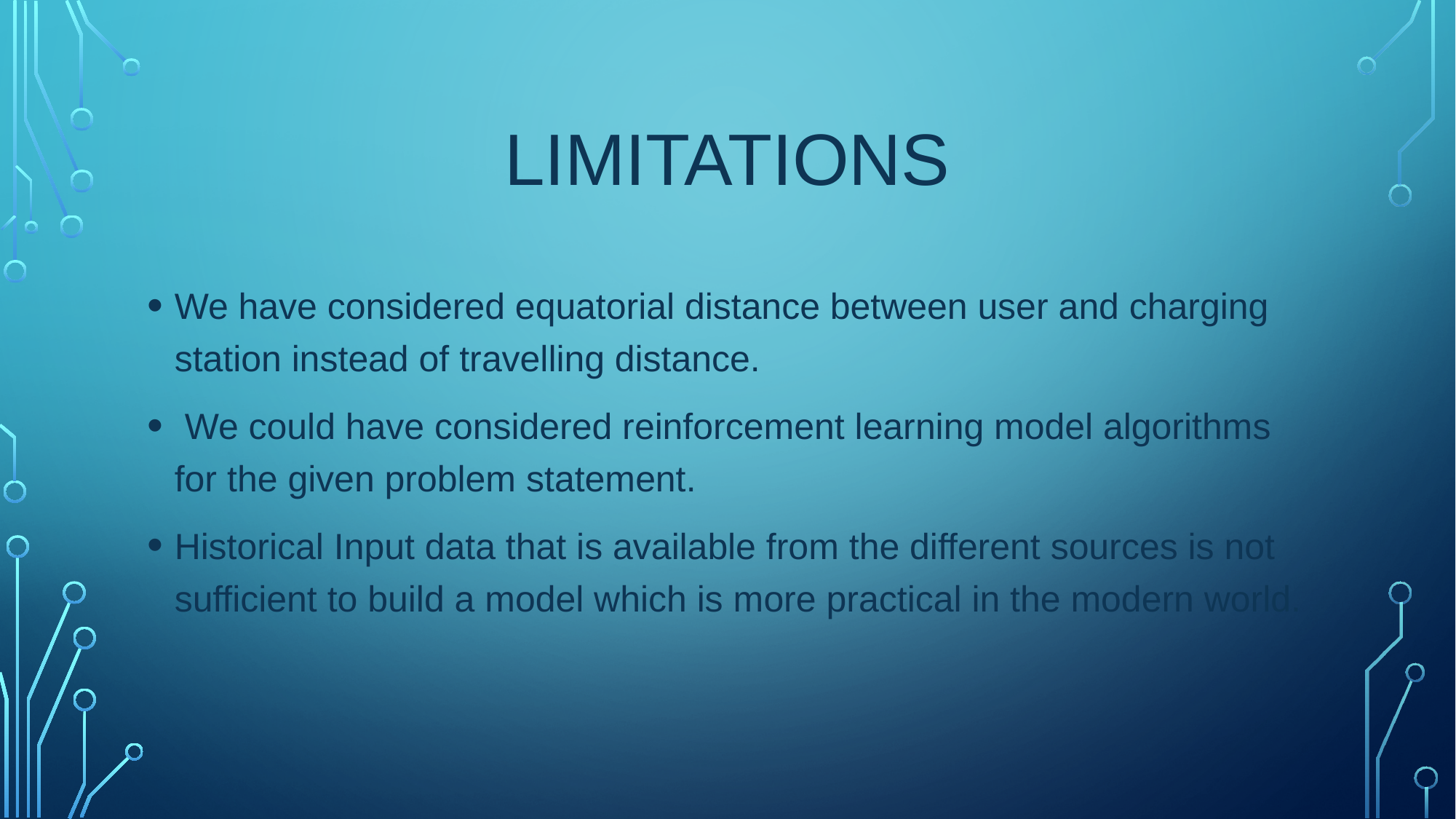

# LIMITATIONS
We have considered equatorial distance between user and charging station instead of travelling distance.
 We could have considered reinforcement learning model algorithms for the given problem statement.
Historical Input data that is available from the different sources is not sufficient to build a model which is more practical in the modern world.